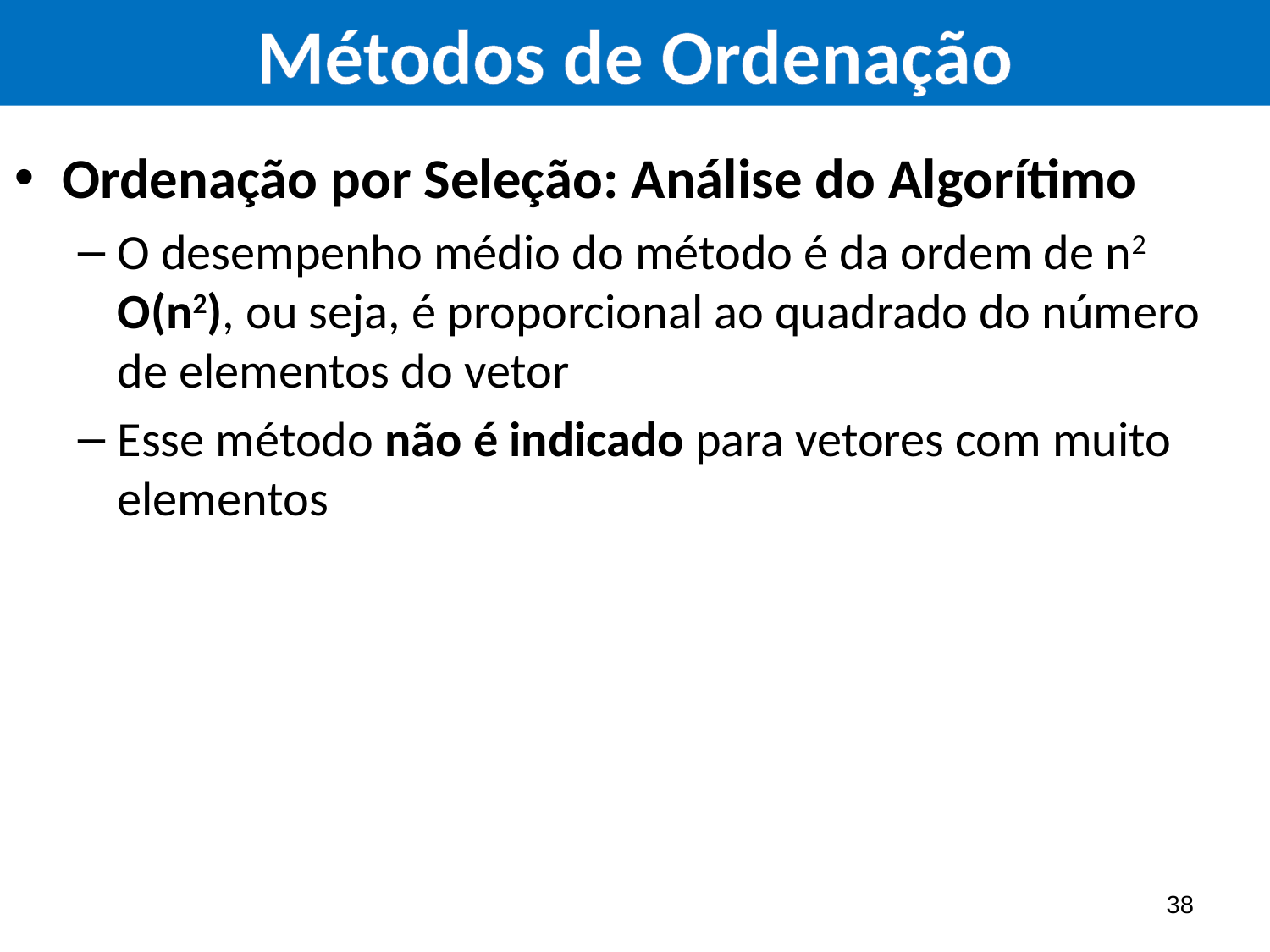

Ordenação por Seleção: Análise do Algorítimo
O desempenho médio do método é da ordem de n2  O(n2), ou seja, é proporcional ao quadrado do número de elementos do vetor
Esse método não é indicado para vetores com muito elementos
38